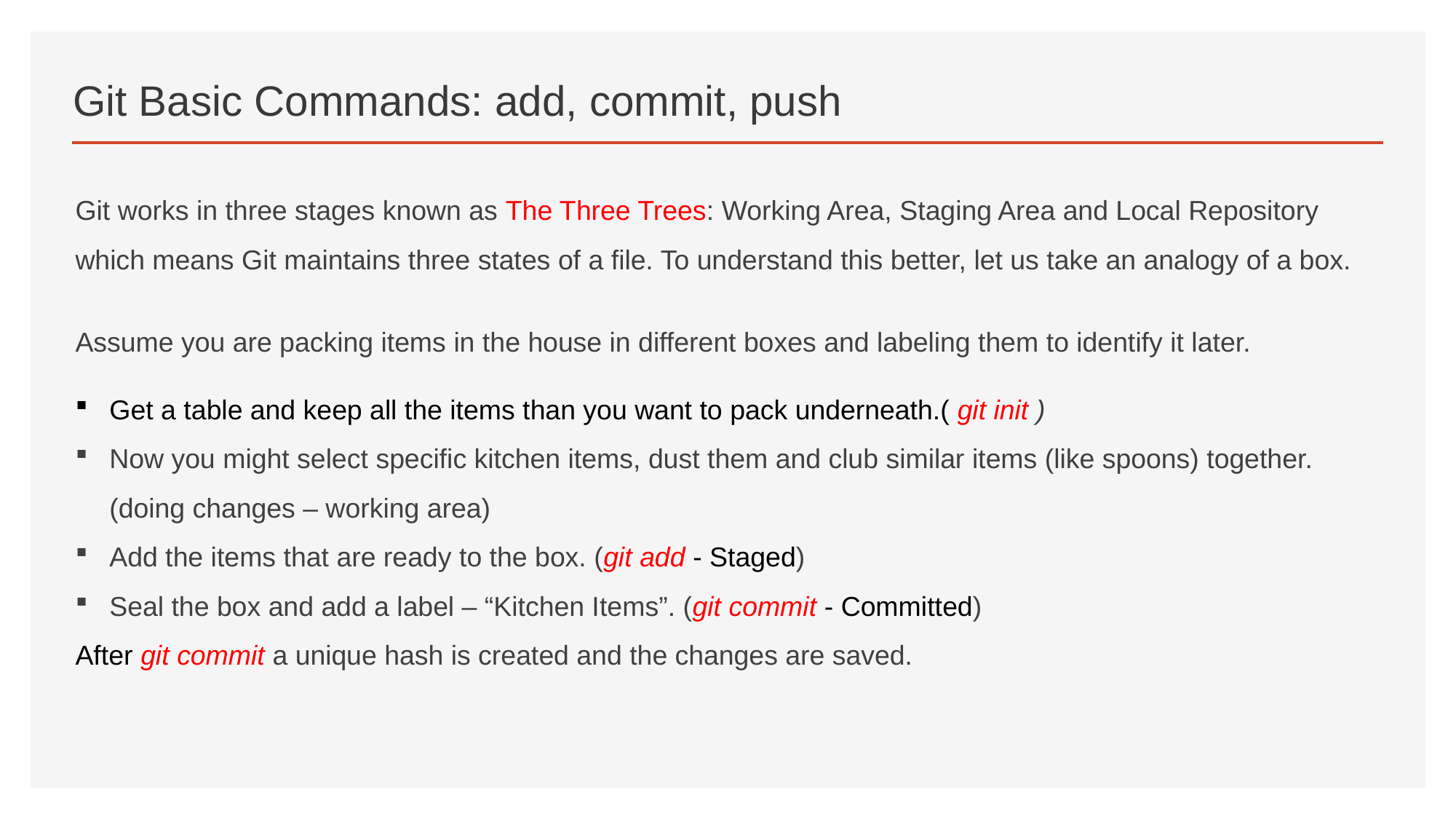

# Git Basic Commands: add, commit, push
Git works in three stages known as The Three Trees: Working Area, Staging Area and Local Repository which means Git maintains three states of a file. To understand this better, let us take an analogy of a box.
Assume you are packing items in the house in different boxes and labeling them to identify it later.
Get a table and keep all the items than you want to pack underneath.( git init )
Now you might select specific kitchen items, dust them and club similar items (like spoons) together. (doing changes – working area)
Add the items that are ready to the box. (git add - Staged)
Seal the box and add a label – “Kitchen Items”. (git commit - Committed)
After git commit a unique hash is created and the changes are saved.